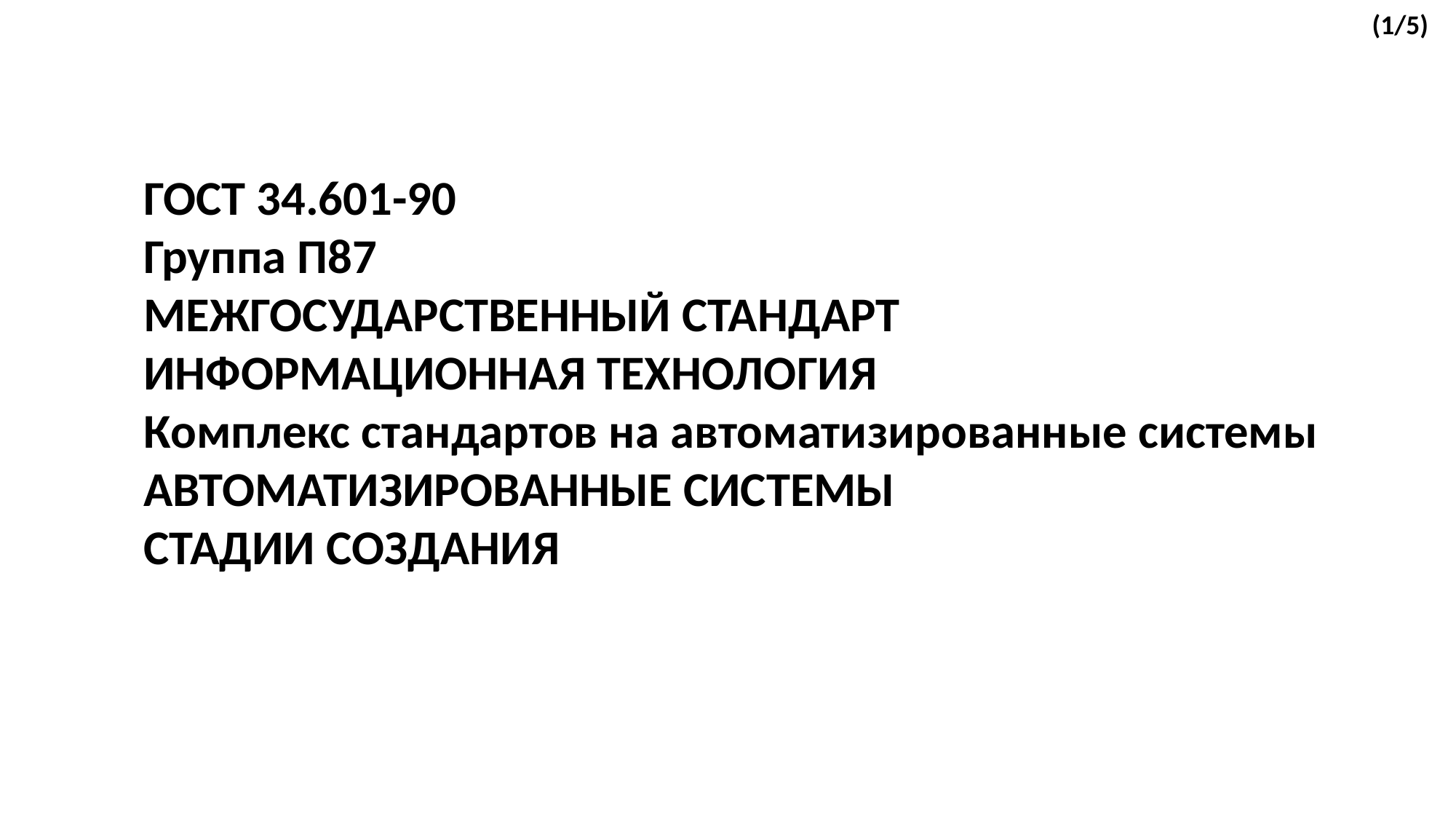

(1/5)
ГОСТ 34.601-90
Группа П87
МЕЖГОСУДАРСТВЕННЫЙ СТАНДАРТ
ИНФОРМАЦИОННАЯ ТЕХНОЛОГИЯ
Комплекс стандартов на автоматизированные системы
АВТОМАТИЗИРОВАННЫЕ СИСТЕМЫ
СТАДИИ СОЗДАНИЯ